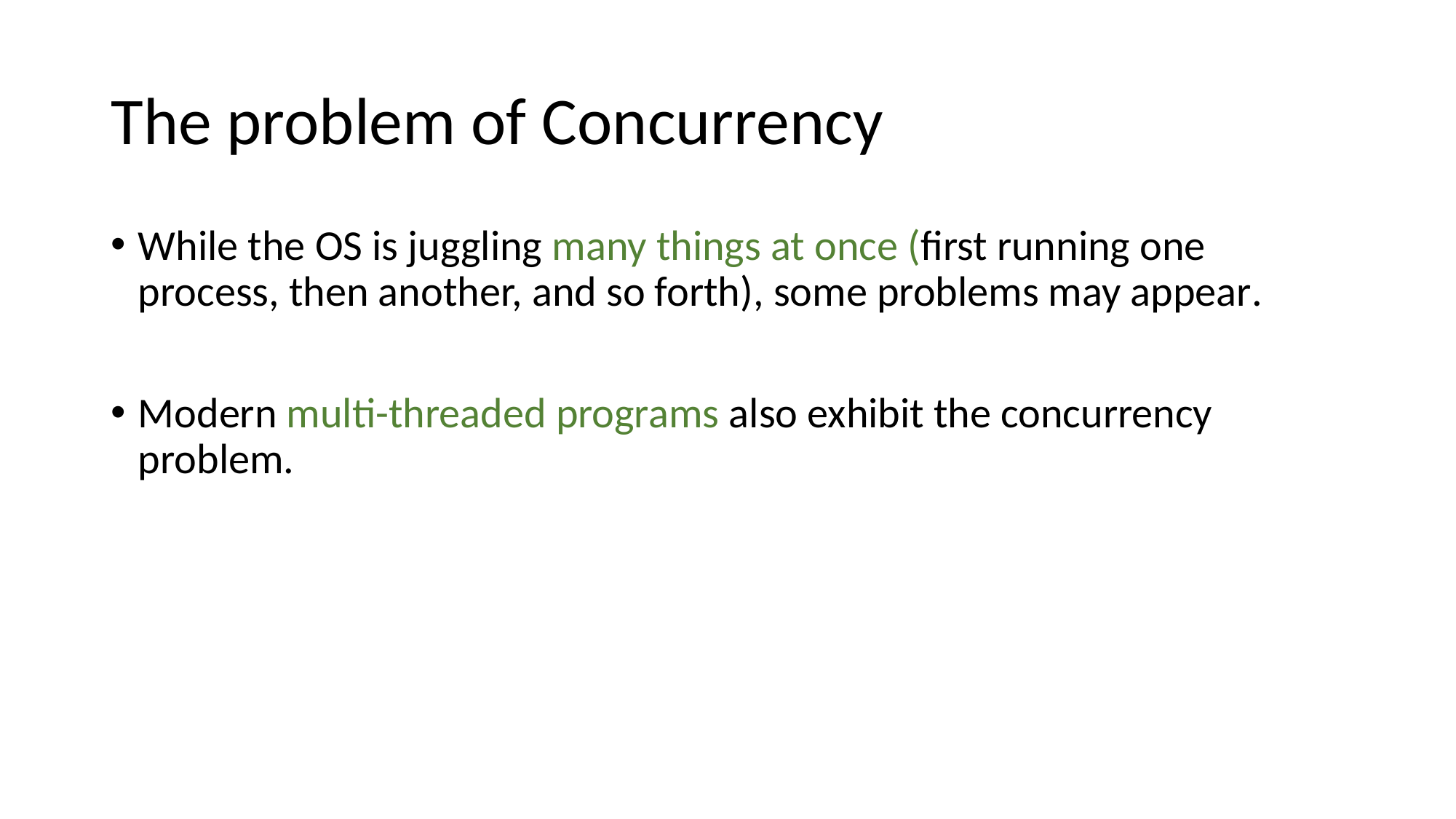

# The problem of Concurrency
While the OS is juggling many things at once (first running one process, then another, and so forth), some problems may appear.

Modern multi-threaded programs also exhibit the concurrency problem.